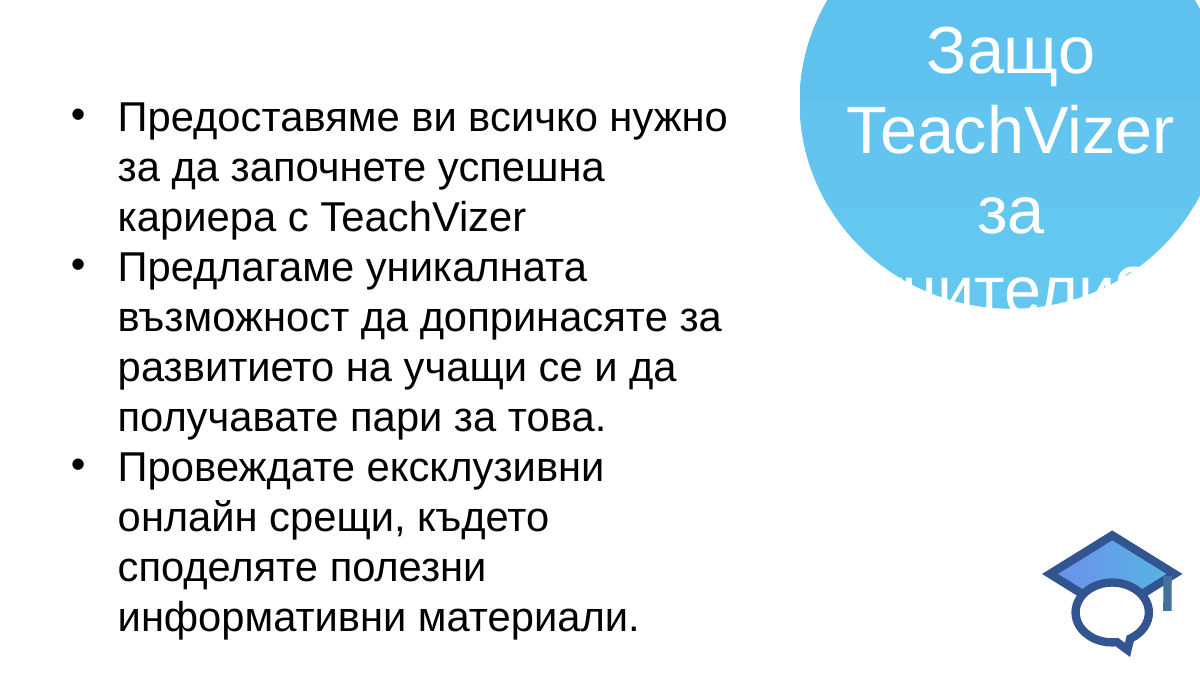

Защо TeachVizer за учители?

Предоставяме ви всичко нужно за да започнете успешна кариера с TeachVizer
Предлагаме уникалната възможност да допринасяте за развитието на учащи се и да получавате пари за това.
Провеждате ексклузивни онлайн срещи, където споделяте полезни информативни материали.